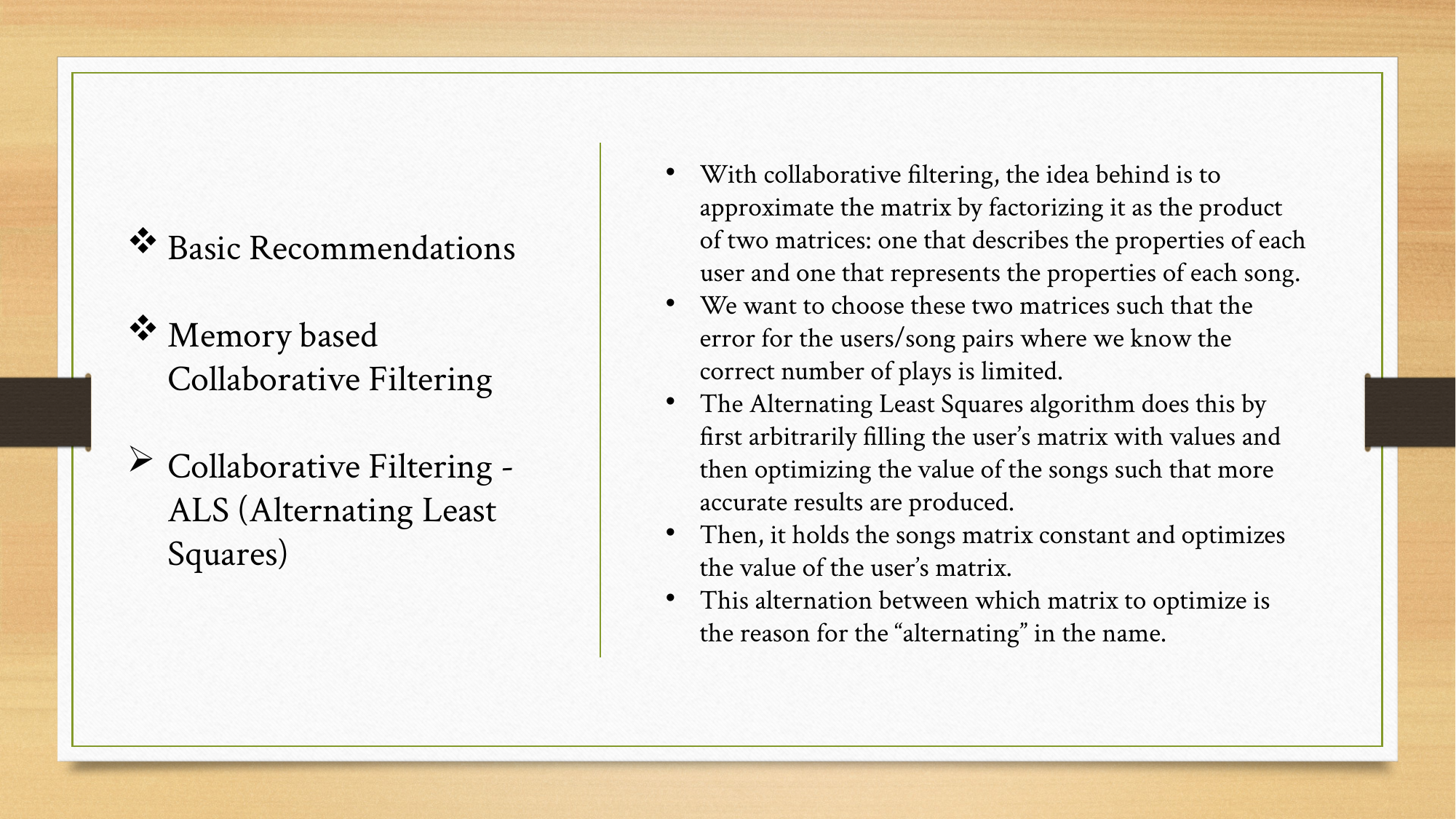

With collaborative filtering, the idea behind is to approximate the matrix by factorizing it as the product of two matrices: one that describes the properties of each user and one that represents the properties of each song.
We want to choose these two matrices such that the error for the users/song pairs where we know the correct number of plays is limited.
The Alternating Least Squares algorithm does this by first arbitrarily filling the user’s matrix with values and then optimizing the value of the songs such that more accurate results are produced.
Then, it holds the songs matrix constant and optimizes the value of the user’s matrix.
This alternation between which matrix to optimize is the reason for the “alternating” in the name.
Basic Recommendations

Memory based Collaborative Filtering

Collaborative Filtering -ALS (Alternating Least Squares)